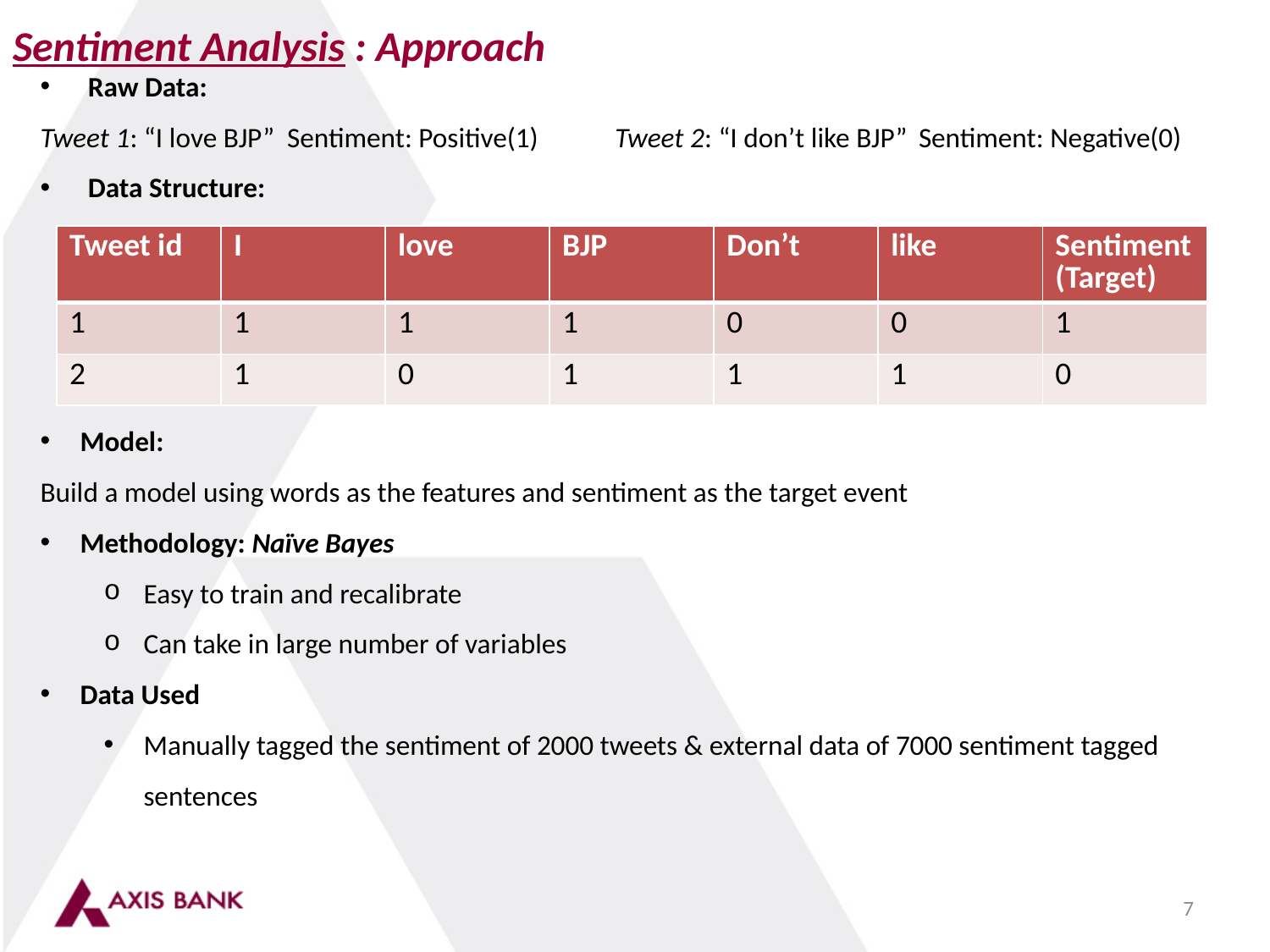

Sentiment Analysis : Approach

Raw Data:
Tweet 1: “I love BJP”  Sentiment: Positive(1)            Tweet 2: “I don’t like BJP”  Sentiment: Negative(0)
Data Structure:

Model:
Build a model using words as the features and sentiment as the target event
Methodology: Naïve Bayes
Easy to train and recalibrate
Can take in large number of variables
Data Used
Manually tagged the sentiment of 2000 tweets & external data of 7000 sentiment tagged sentences

| Tweet id | I | love | BJP | Don’t | like | Sentiment(Target) |
| --- | --- | --- | --- | --- | --- | --- |
| 1 | 1 | 1 | 1 | 0 | 0 | 1 |
| 2 | 1 | 0 | 1 | 1 | 1 | 0 |
7